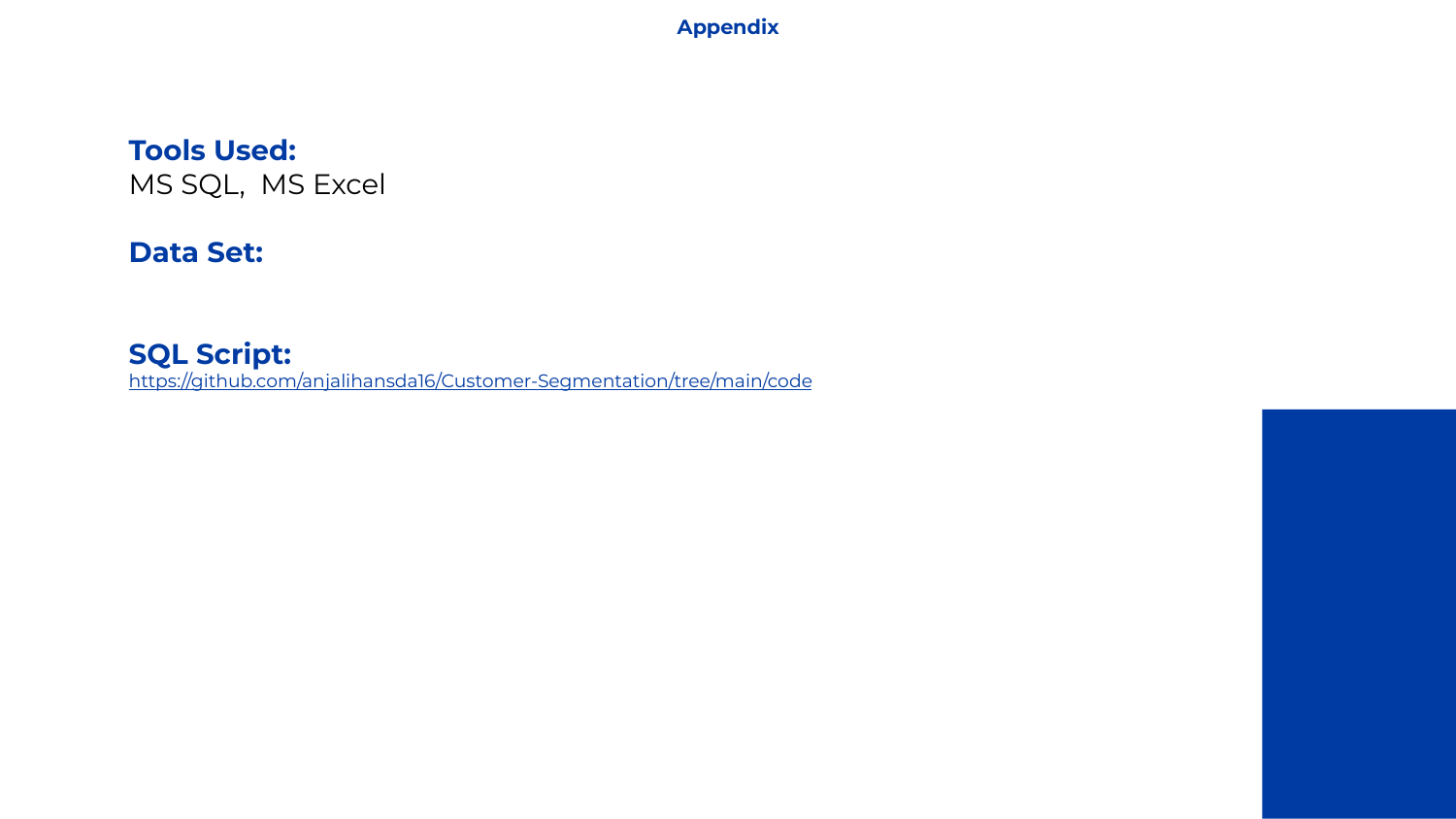

# Appendix
Tools Used:
MS SQL,  MS Excel

Data Set:

SQL Script:
https://github.com/anjalihansda16/Customer-Segmentation/tree/main/code